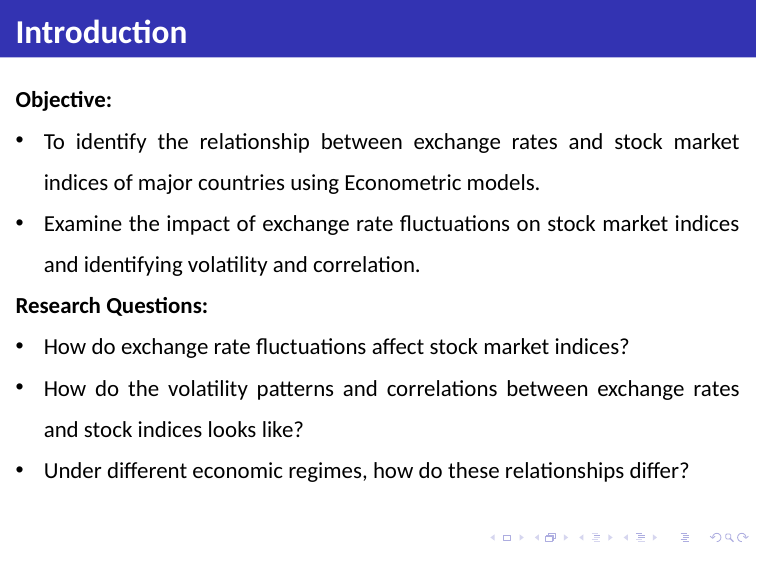

# Introduction
Objective:
To identify the relationship between exchange rates and stock market indices of major countries using Econometric models.
Examine the impact of exchange rate fluctuations on stock market indices and identifying volatility and correlation.
Research Questions:
How do exchange rate fluctuations affect stock market indices?
How do the volatility patterns and correlations between exchange rates and stock indices looks like?
Under different economic regimes, how do these relationships differ?